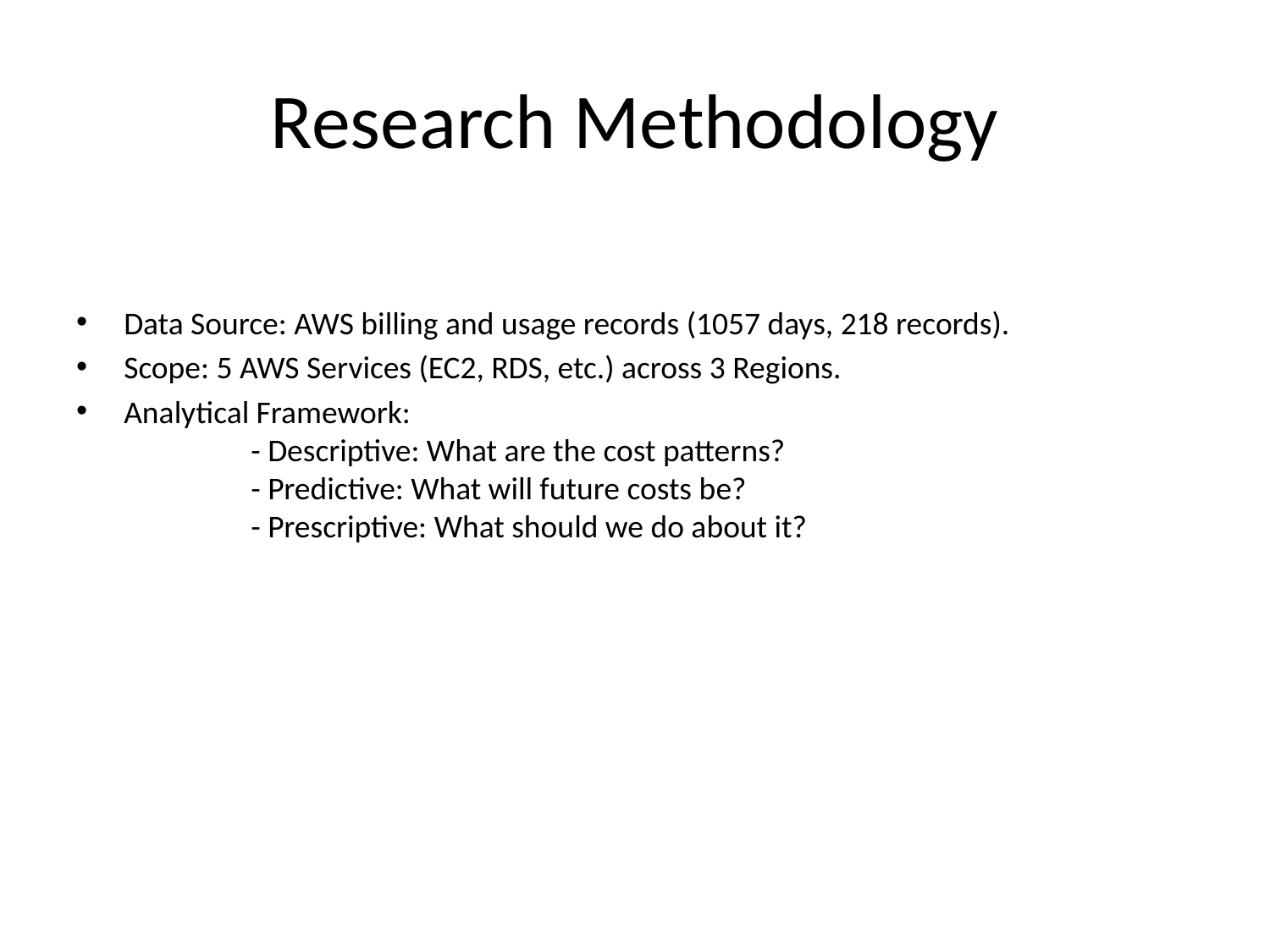

# Research Methodology

Data Source: AWS billing and usage records (1057 days, 218 records).
Scope: 5 AWS Services (EC2, RDS, etc.) across 3 Regions.
Analytical Framework:
	- Descriptive: What are the cost patterns?
	- Predictive: What will future costs be?
	- Prescriptive: What should we do about it?